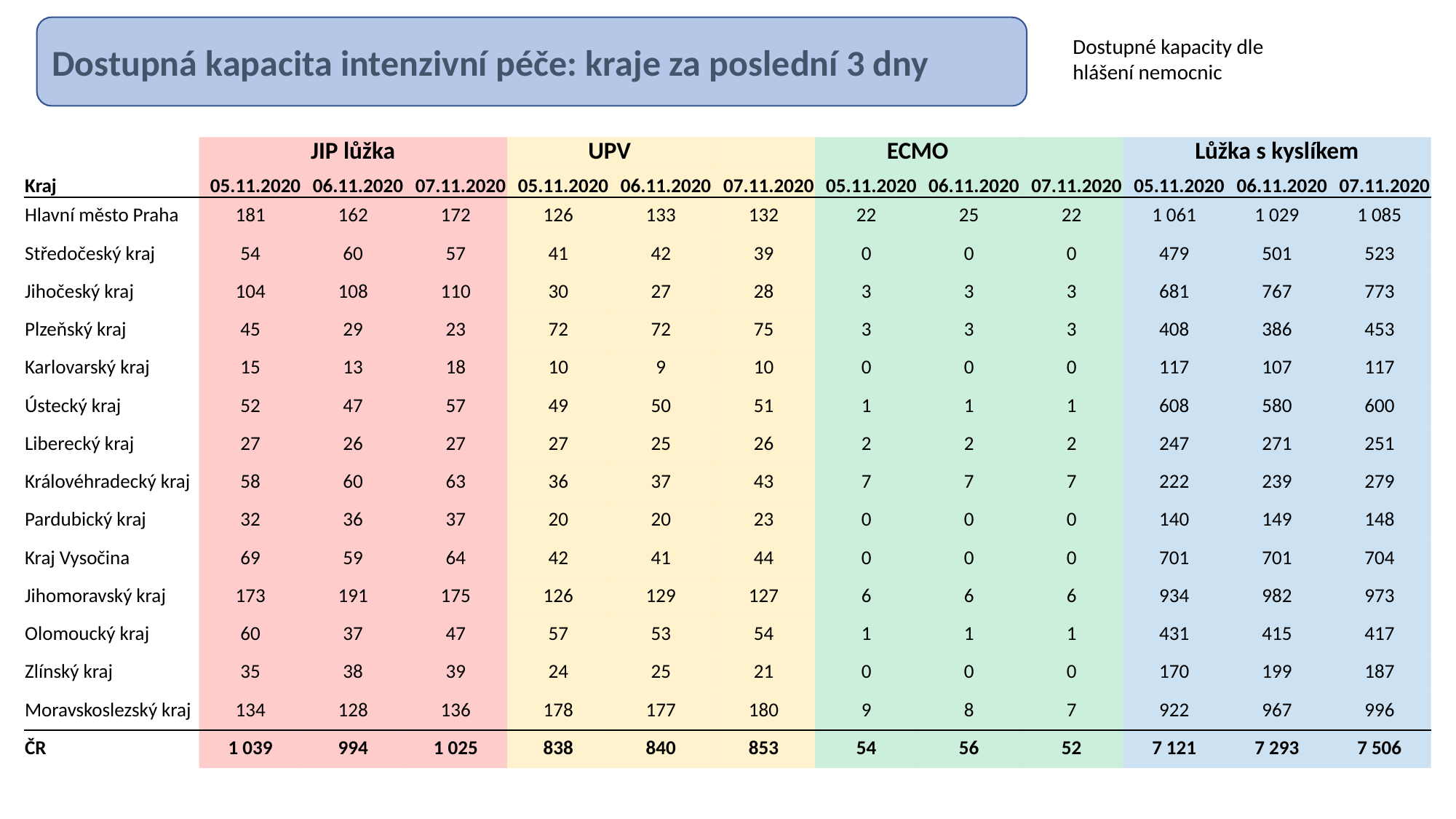

Dostupná kapacita intenzivní péče: kraje za poslední 3 dny
Dostupné kapacity dle hlášení nemocnic
|  | JIP lůžka |  |  | UPV |  |  | ECMO |  |  | Lůžka s kyslíkem |  |  |
| --- | --- | --- | --- | --- | --- | --- | --- | --- | --- | --- | --- | --- |
| Kraj | 05.11.2020 | 06.11.2020 | 07.11.2020 | 05.11.2020 | 06.11.2020 | 07.11.2020 | 05.11.2020 | 06.11.2020 | 07.11.2020 | 05.11.2020 | 06.11.2020 | 07.11.2020 |
| Hlavní město Praha | 181 | 162 | 172 | 126 | 133 | 132 | 22 | 25 | 22 | 1 061 | 1 029 | 1 085 |
| Středočeský kraj | 54 | 60 | 57 | 41 | 42 | 39 | 0 | 0 | 0 | 479 | 501 | 523 |
| Jihočeský kraj | 104 | 108 | 110 | 30 | 27 | 28 | 3 | 3 | 3 | 681 | 767 | 773 |
| Plzeňský kraj | 45 | 29 | 23 | 72 | 72 | 75 | 3 | 3 | 3 | 408 | 386 | 453 |
| Karlovarský kraj | 15 | 13 | 18 | 10 | 9 | 10 | 0 | 0 | 0 | 117 | 107 | 117 |
| Ústecký kraj | 52 | 47 | 57 | 49 | 50 | 51 | 1 | 1 | 1 | 608 | 580 | 600 |
| Liberecký kraj | 27 | 26 | 27 | 27 | 25 | 26 | 2 | 2 | 2 | 247 | 271 | 251 |
| Královéhradecký kraj | 58 | 60 | 63 | 36 | 37 | 43 | 7 | 7 | 7 | 222 | 239 | 279 |
| Pardubický kraj | 32 | 36 | 37 | 20 | 20 | 23 | 0 | 0 | 0 | 140 | 149 | 148 |
| Kraj Vysočina | 69 | 59 | 64 | 42 | 41 | 44 | 0 | 0 | 0 | 701 | 701 | 704 |
| Jihomoravský kraj | 173 | 191 | 175 | 126 | 129 | 127 | 6 | 6 | 6 | 934 | 982 | 973 |
| Olomoucký kraj | 60 | 37 | 47 | 57 | 53 | 54 | 1 | 1 | 1 | 431 | 415 | 417 |
| Zlínský kraj | 35 | 38 | 39 | 24 | 25 | 21 | 0 | 0 | 0 | 170 | 199 | 187 |
| Moravskoslezský kraj | 134 | 128 | 136 | 178 | 177 | 180 | 9 | 8 | 7 | 922 | 967 | 996 |
| ČR | 1 039 | 994 | 1 025 | 838 | 840 | 853 | 54 | 56 | 52 | 7 121 | 7 293 | 7 506 |